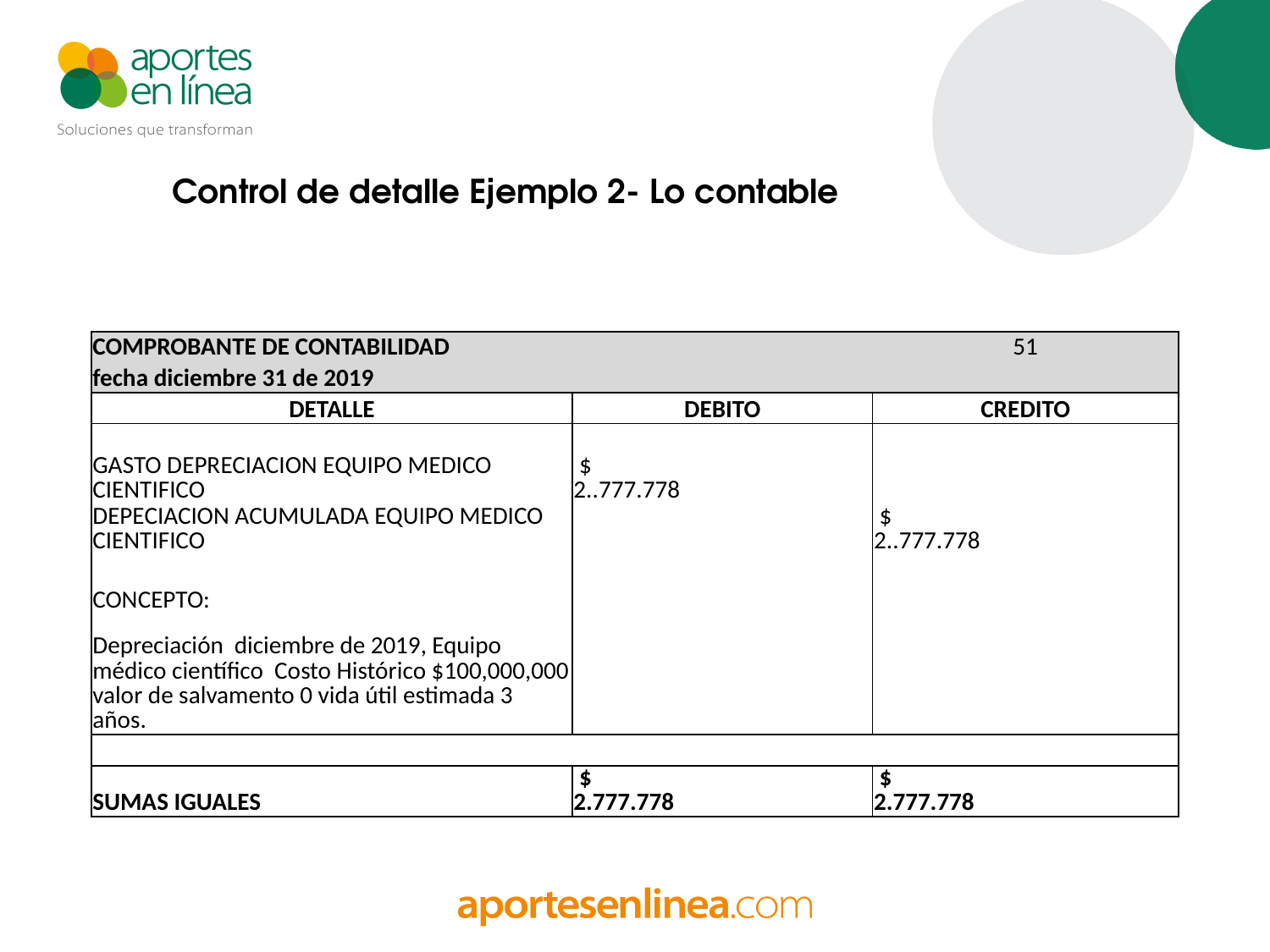

# Control de detalle Ejemplo 2- Lo contable
| COMPROBANTE DE CONTABILIDAD |  | 51 |
| --- | --- | --- |
| fecha diciembre 31 de 2019 |  |  |
| DETALLE | DEBITO | CREDITO |
|  |  |  |
| GASTO DEPRECIACION EQUIPO MEDICO CIENTIFICO | $ 2..777.778 |  |
| DEPECIACION ACUMULADA EQUIPO MEDICO CIENTIFICO |  | $ 2..777.778 |
|  |  |  |
| CONCEPTO: |  |  |
| Depreciación diciembre de 2019, Equipo médico científico Costo Histórico $100,000,000 valor de salvamento 0 vida útil estimada 3 años. |  |  |
|  |  |  |
| SUMAS IGUALES | $ 2.777.778 | $ 2.777.778 |